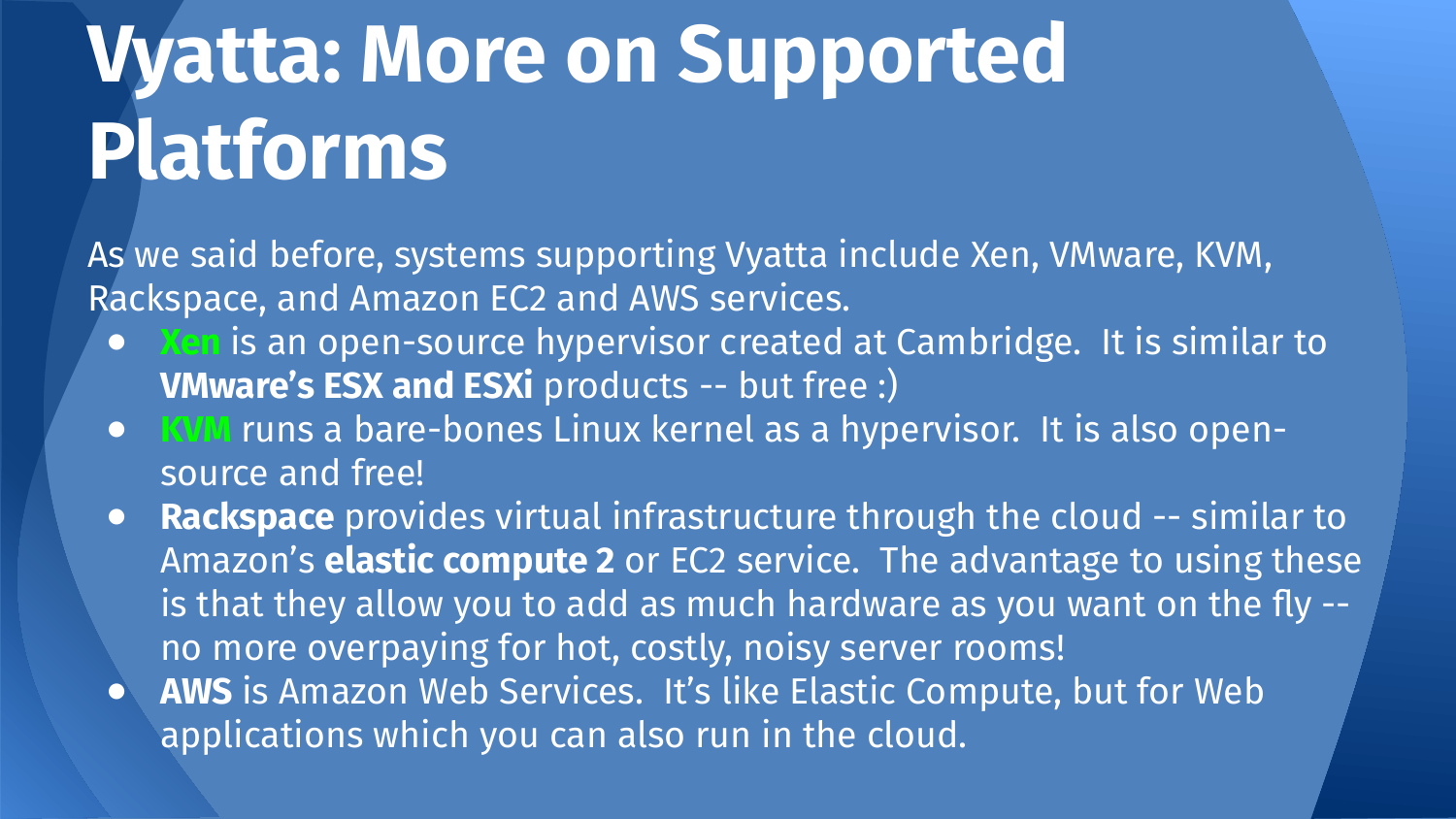

# Vyatta: More on Supported Platforms
As we said before, systems supporting Vyatta include Xen, VMware, KVM, Rackspace, and Amazon EC2 and AWS services.
Xen is an open-source hypervisor created at Cambridge.  It is similar to VMware’s ESX and ESXi products -- but free :)
KVM runs a bare-bones Linux kernel as a hypervisor.  It is also open-source and free!
Rackspace provides virtual infrastructure through the cloud -- similar to Amazon’s elastic compute 2 or EC2 service.  The advantage to using these is that they allow you to add as much hardware as you want on the fly -- no more overpaying for hot, costly, noisy server rooms!
AWS is Amazon Web Services.  It’s like Elastic Compute, but for Web applications which you can also run in the cloud.